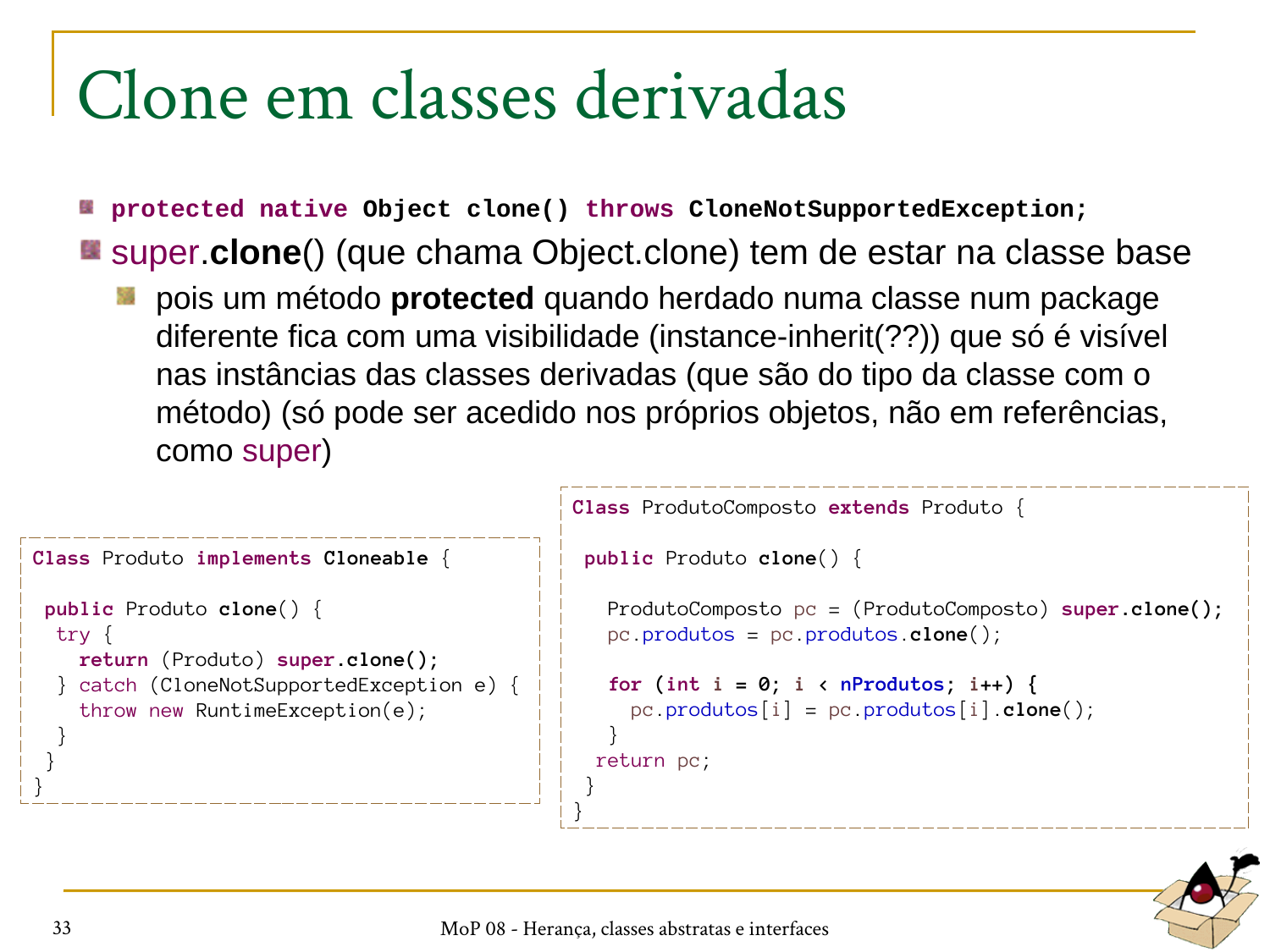

# Clone em classes derivadas
protected native Object clone() throws CloneNotSupportedException;
super.clone() (que chama Object.clone) tem de estar na classe base
pois um método protected quando herdado numa classe num package diferente fica com uma visibilidade (instance-inherit(??)) que só é visível nas instâncias das classes derivadas (que são do tipo da classe com o método) (só pode ser acedido nos próprios objetos, não em referências, como super)
Class ProdutoComposto extends Produto {

 public Produto clone() {

   ProdutoComposto pc = (ProdutoComposto) super.clone();
   pc.produtos = pc.produtos.clone();

   for (int i = 0; i < nProdutos; i++) {
     pc.produtos[i] = pc.produtos[i].clone();
   }
  return pc;
 }
}
Class Produto implements Cloneable {

 public Produto clone() {
  try {
    return (Produto) super.clone();
  } catch (CloneNotSupportedException e) {
    throw new RuntimeException(e);
  }
 }
}
MoP 08 - Herança, classes abstratas e interfaces